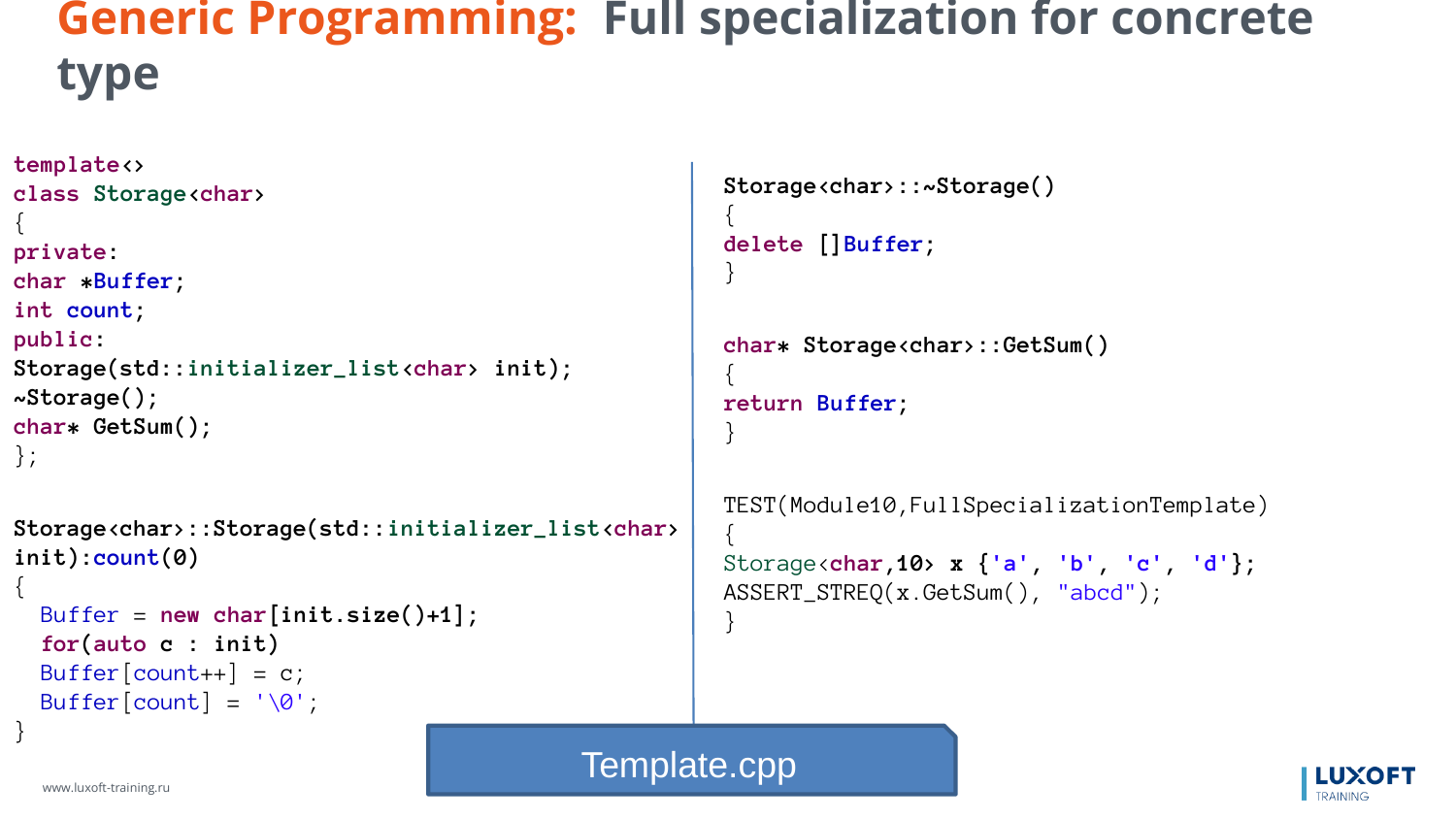

Generic Programming:  Full specialization for concrete type
template<>
class Storage<char>
{
private:
char *Buffer;
int count;
public:
Storage(std::initializer_list<char> init);
~Storage();
char* GetSum();
};

Storage<char>::Storage(std::initializer_list<char> init):count(0)
{
  Buffer = new char[init.size()+1];
  for(auto c : init)
  Buffer[count++] = c;
  Buffer[count] = '\0';
}

Storage<char>::~Storage()
{
delete []Buffer;
}

char* Storage<char>::GetSum()
{
return Buffer;
}

TEST(Module10,FullSpecializationTemplate)
{
Storage<char,10> x {'a', 'b', 'c', 'd'};
ASSERT_STREQ(x.GetSum(), "abcd");
}
Template.cpp